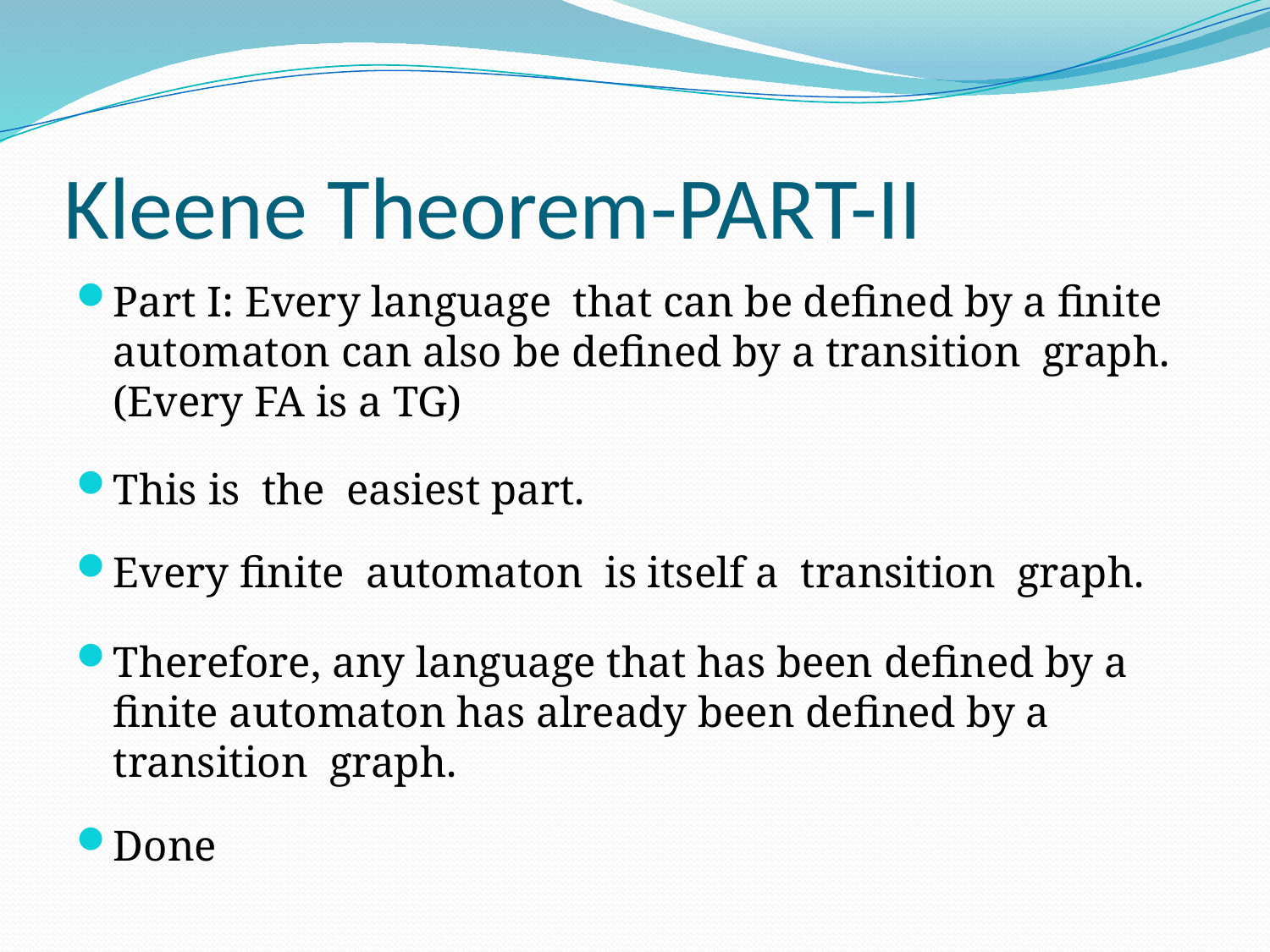

# Kleene Theorem-PART-II
Part I: Every language  that can be defined by a finite automaton can also be defined by a transition  graph. (Every FA is a TG)

This is  the  easiest part.

Every finite  automaton  is itself a  transition  graph.

Therefore, any language that has been defined by a finite automaton has already been defined by a transition  graph.

Done